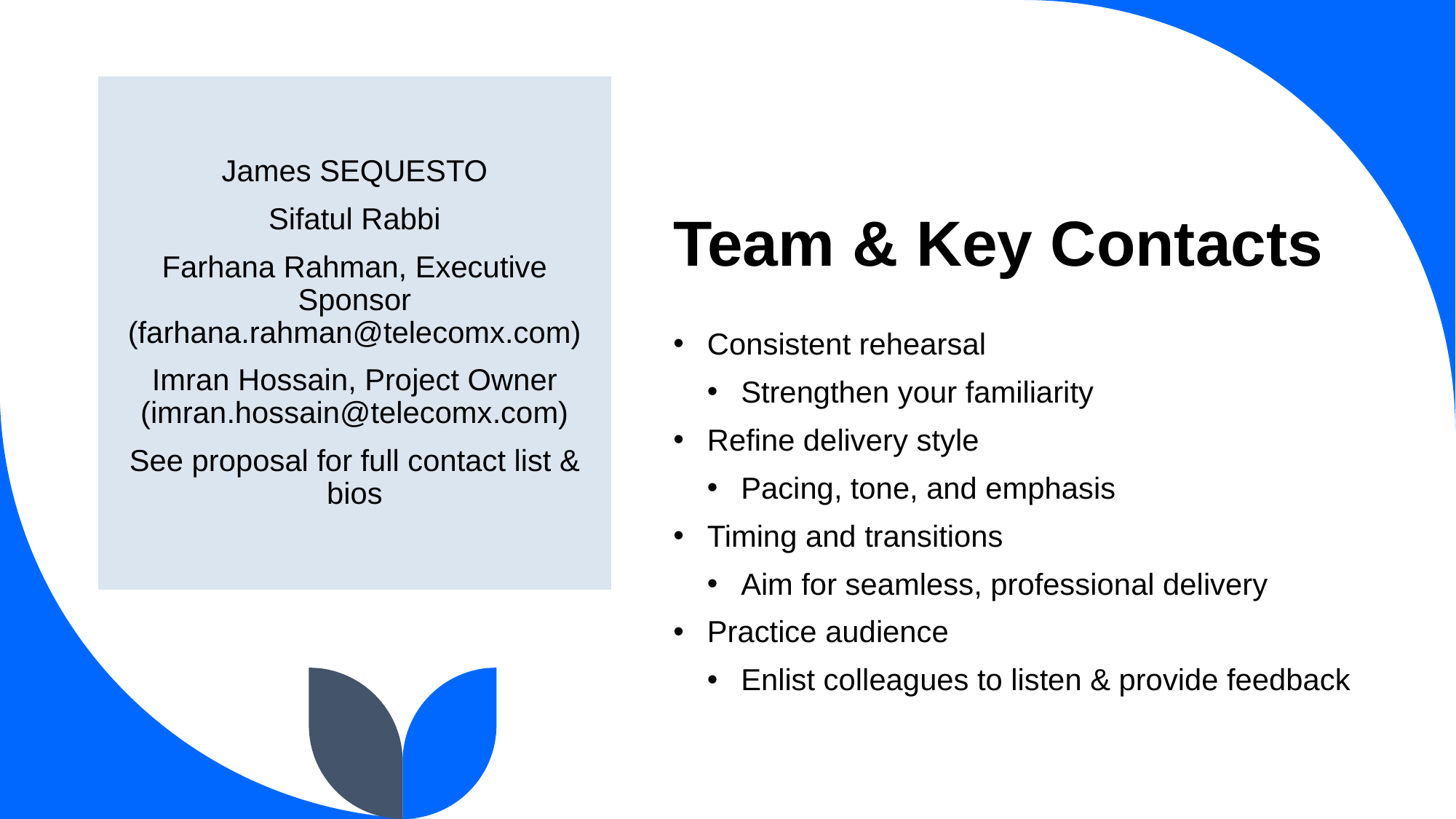

# Team & Key Contacts
James SEQUESTO
Sifatul Rabbi
Farhana Rahman, Executive Sponsor (farhana.rahman@telecomx.com)
Imran Hossain, Project Owner (imran.hossain@telecomx.com)
See proposal for full contact list & bios
Consistent rehearsal
Strengthen your familiarity
Refine delivery style
Pacing, tone, and emphasis
Timing and transitions
Aim for seamless, professional delivery
Practice audience
Enlist colleagues to listen & provide feedback